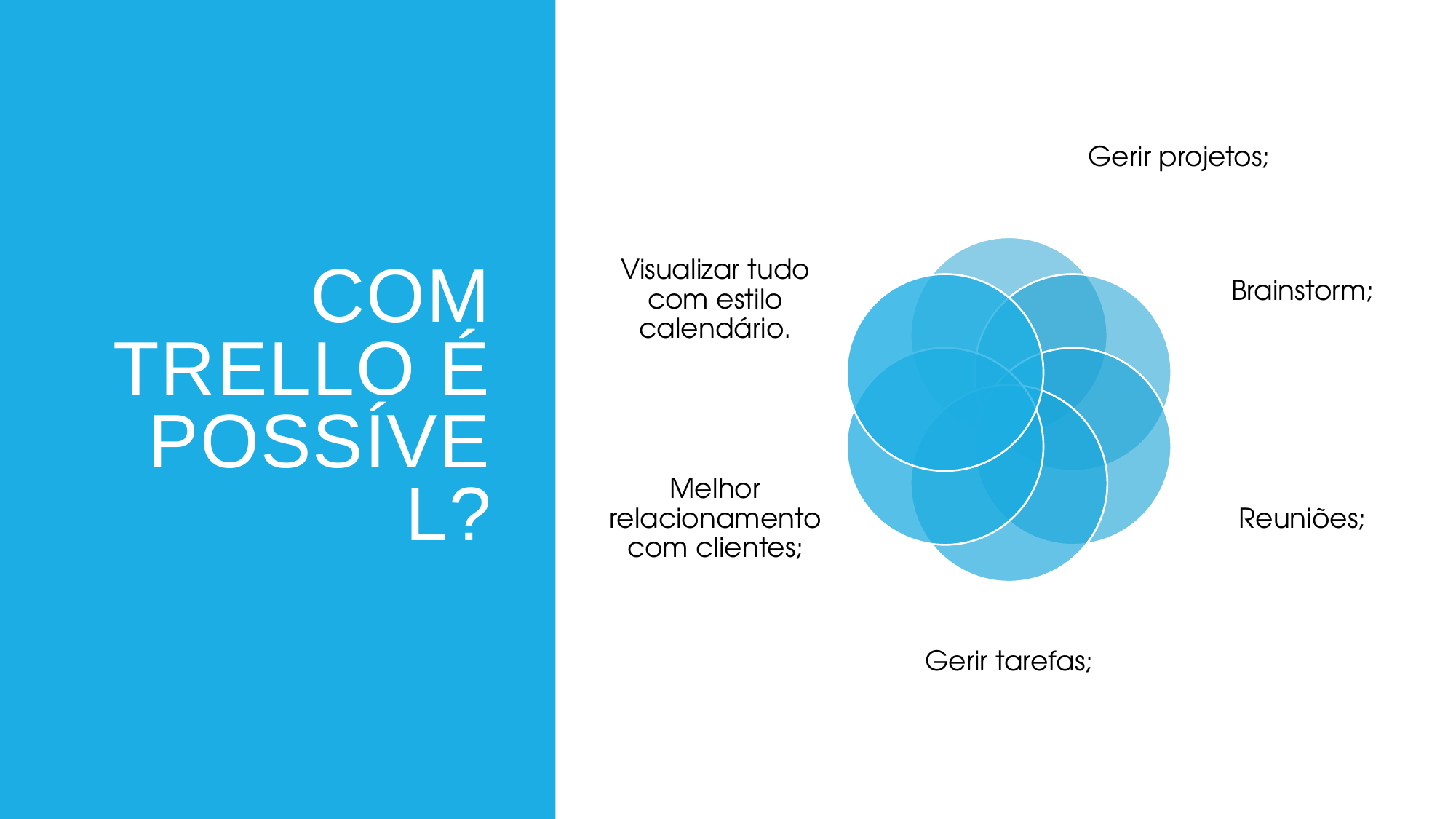

Gerir projetos;
Brainstorm;
Reuniões;
Gerir tarefas;
Melhor relacionamento com clientes;
Visualizar tudo com estilo calendário.
# Com Trello é possível?